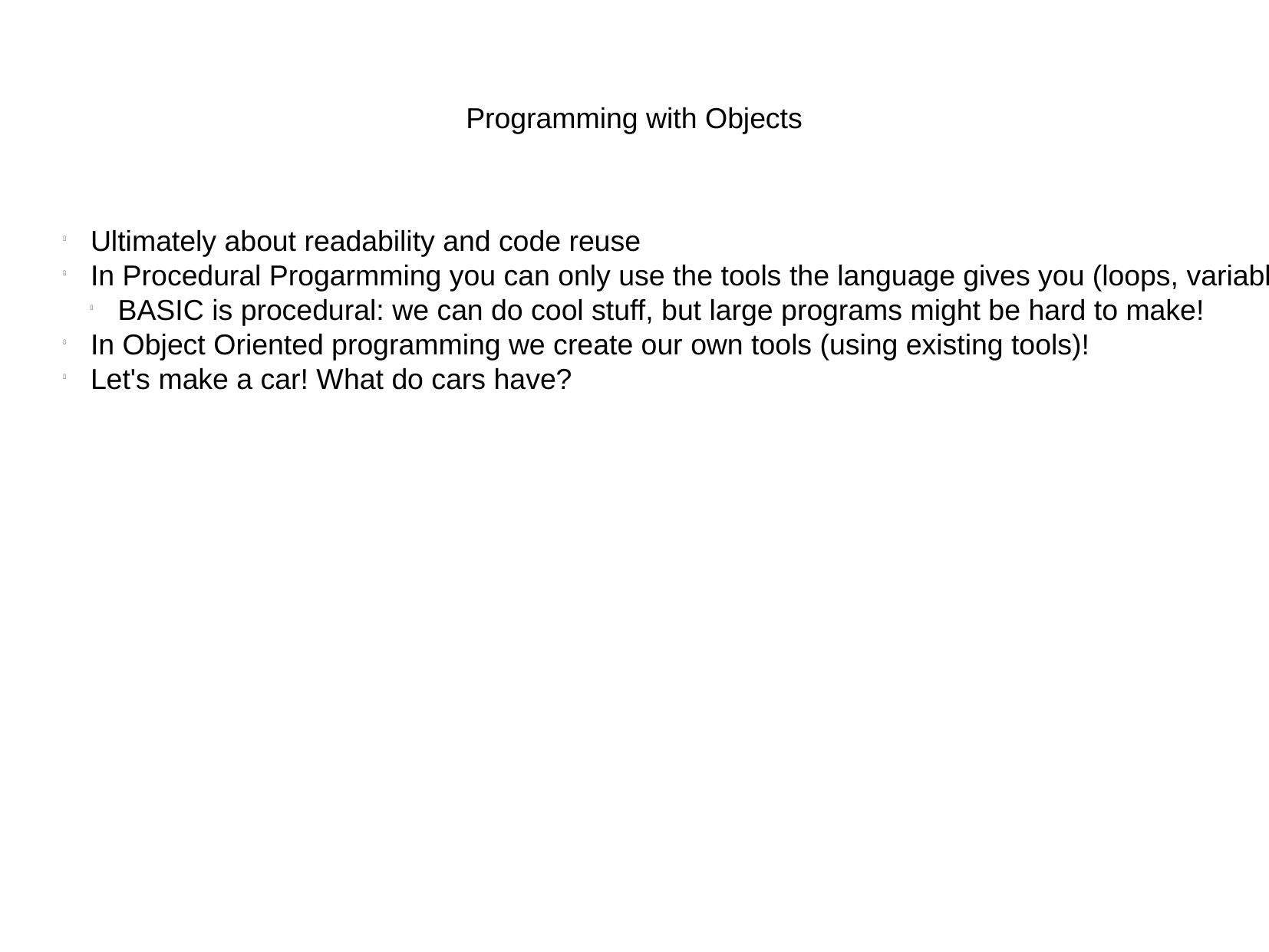

Programming with Objects
Ultimately about readability and code reuse
In Procedural Progarmming you can only use the tools the language gives you (loops, variables, functions, etc).
BASIC is procedural: we can do cool stuff, but large programs might be hard to make!
In Object Oriented programming we create our own tools (using existing tools)!
Let's make a car! What do cars have?